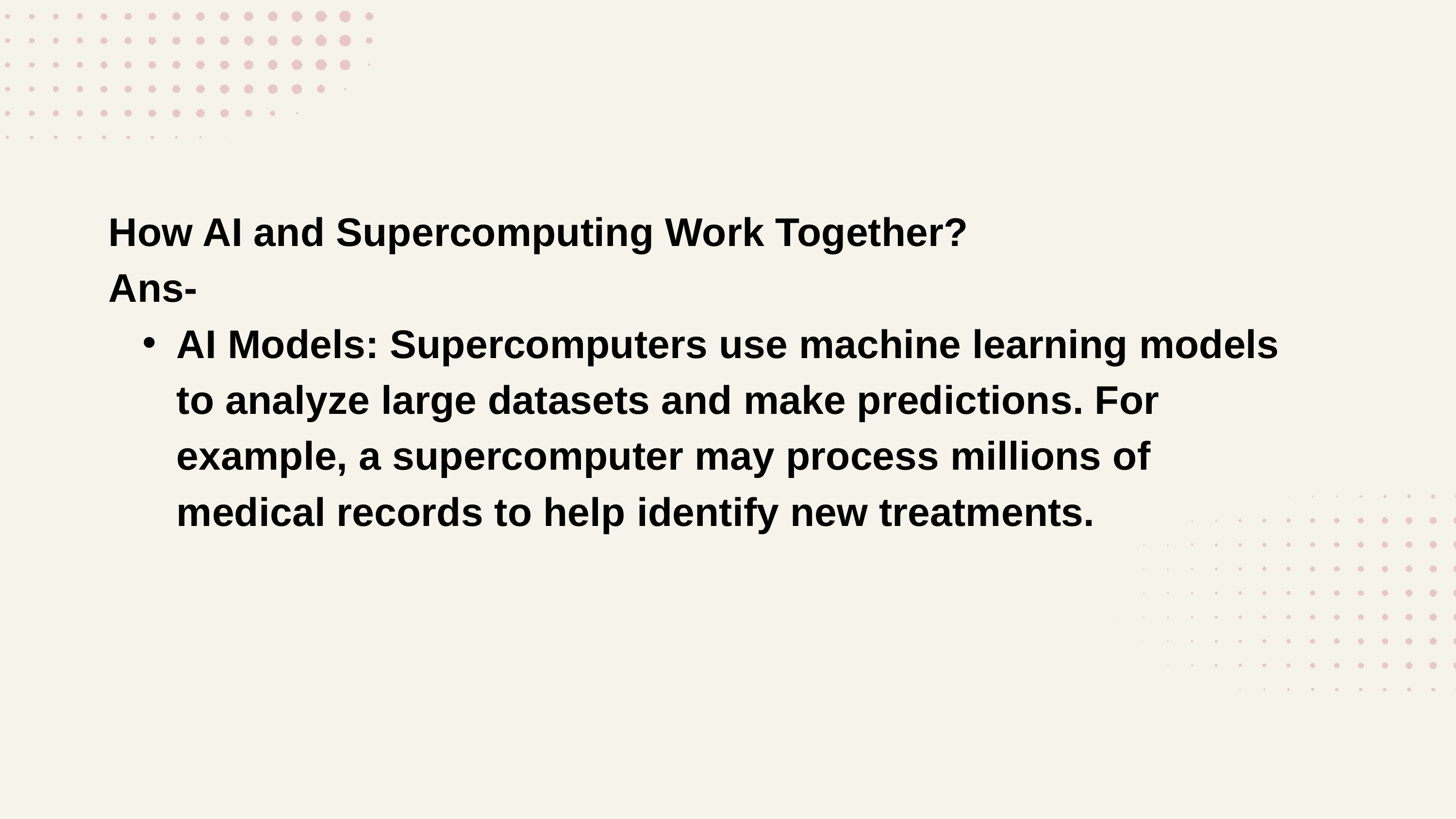

How AI and Supercomputing Work Together?
Ans-
AI Models: Supercomputers use machine learning models to analyze large datasets and make predictions. For example, a supercomputer may process millions of medical records to help identify new treatments.